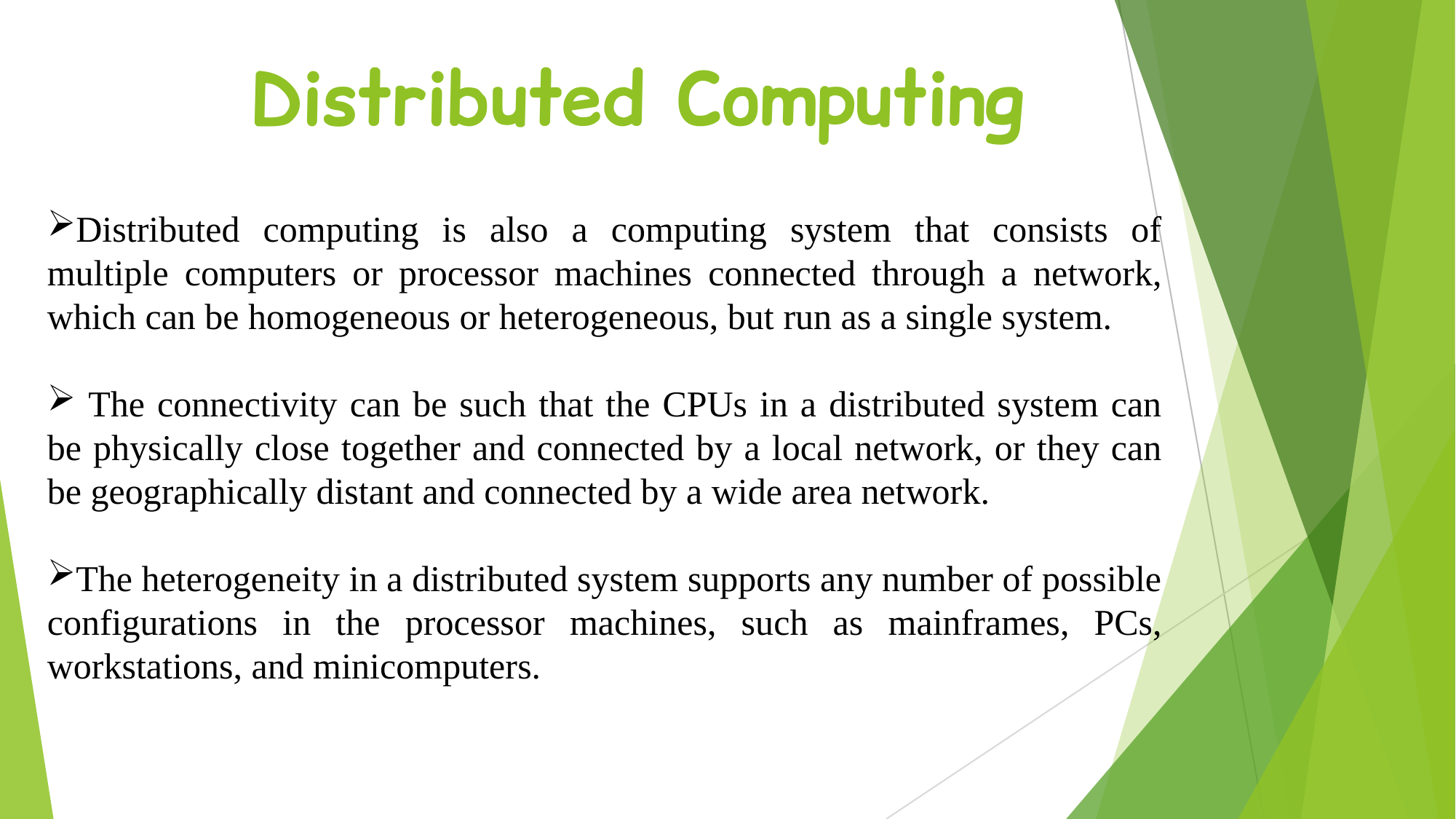

# Distributed Computing
Distributed computing is also a computing system that consists of multiple computers or processor machines connected through a network, which can be homogeneous or heterogeneous, but run as a single system.

 The connectivity can be such that the CPUs in a distributed system can be physically close together and connected by a local network, or they can be geographically distant and connected by a wide area network.

The heterogeneity in a distributed system supports any number of possible configurations in the processor machines, such as mainframes, PCs, workstations, and minicomputers.